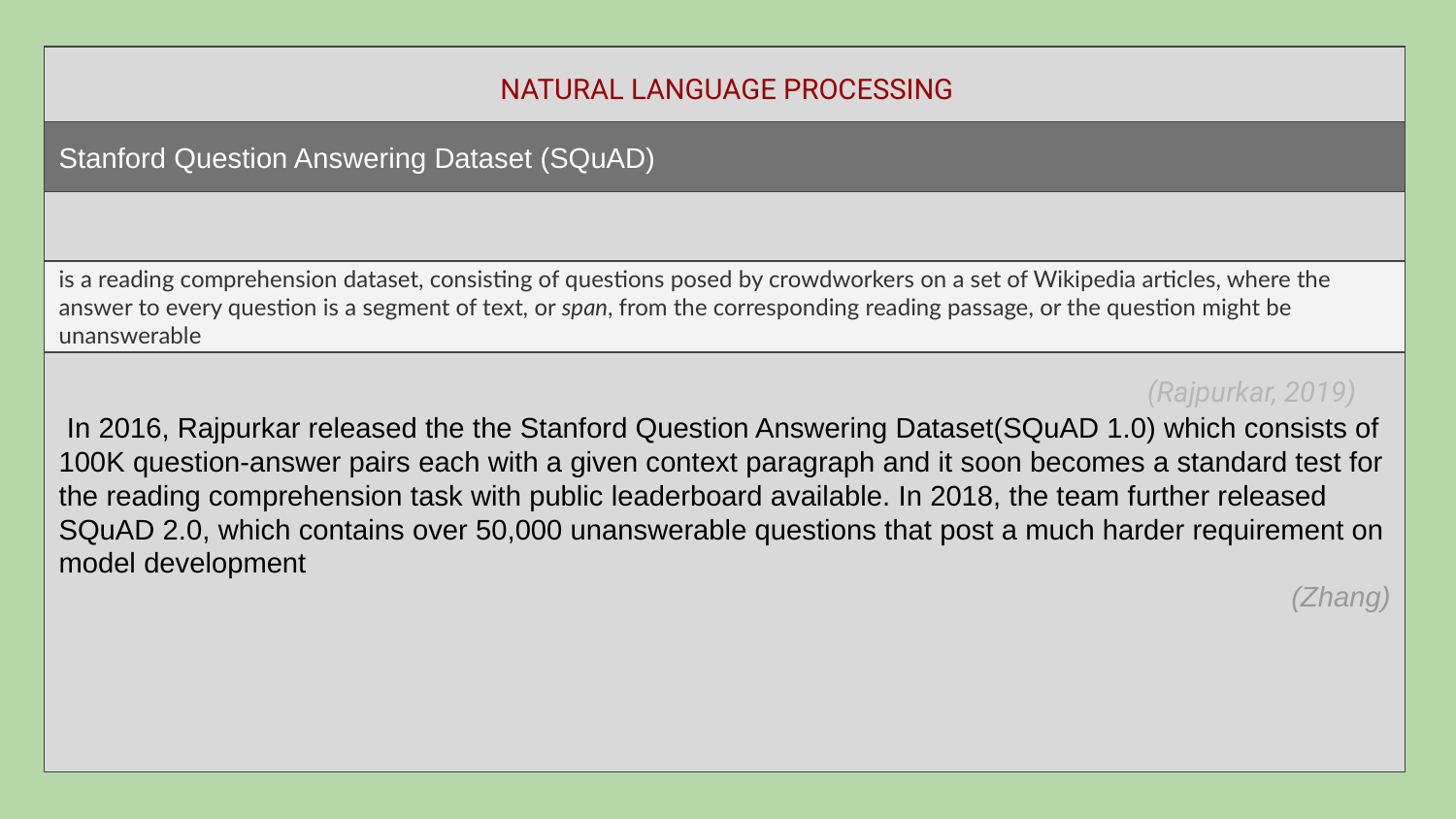

In 2016, Rajpurkar released the the Stanford Question Answering Dataset(SQuAD 1.0) which consists of 100K question-answer pairs each with a given context paragraph and it soon becomes a standard test for the reading comprehension task with public leaderboard available. In 2018, the team further released SQuAD 2.0, which contains over 50,000 unanswerable questions that post a much harder requirement on model development
(Zhang)
NATURAL LANGUAGE PROCESSING
Stanford Question Answering Dataset (SQuAD)
is a reading comprehension dataset, consisting of questions posed by crowdworkers on a set of Wikipedia articles, where the answer to every question is a segment of text, or span, from the corresponding reading passage, or the question might be unanswerable
(Rajpurkar, 2019)